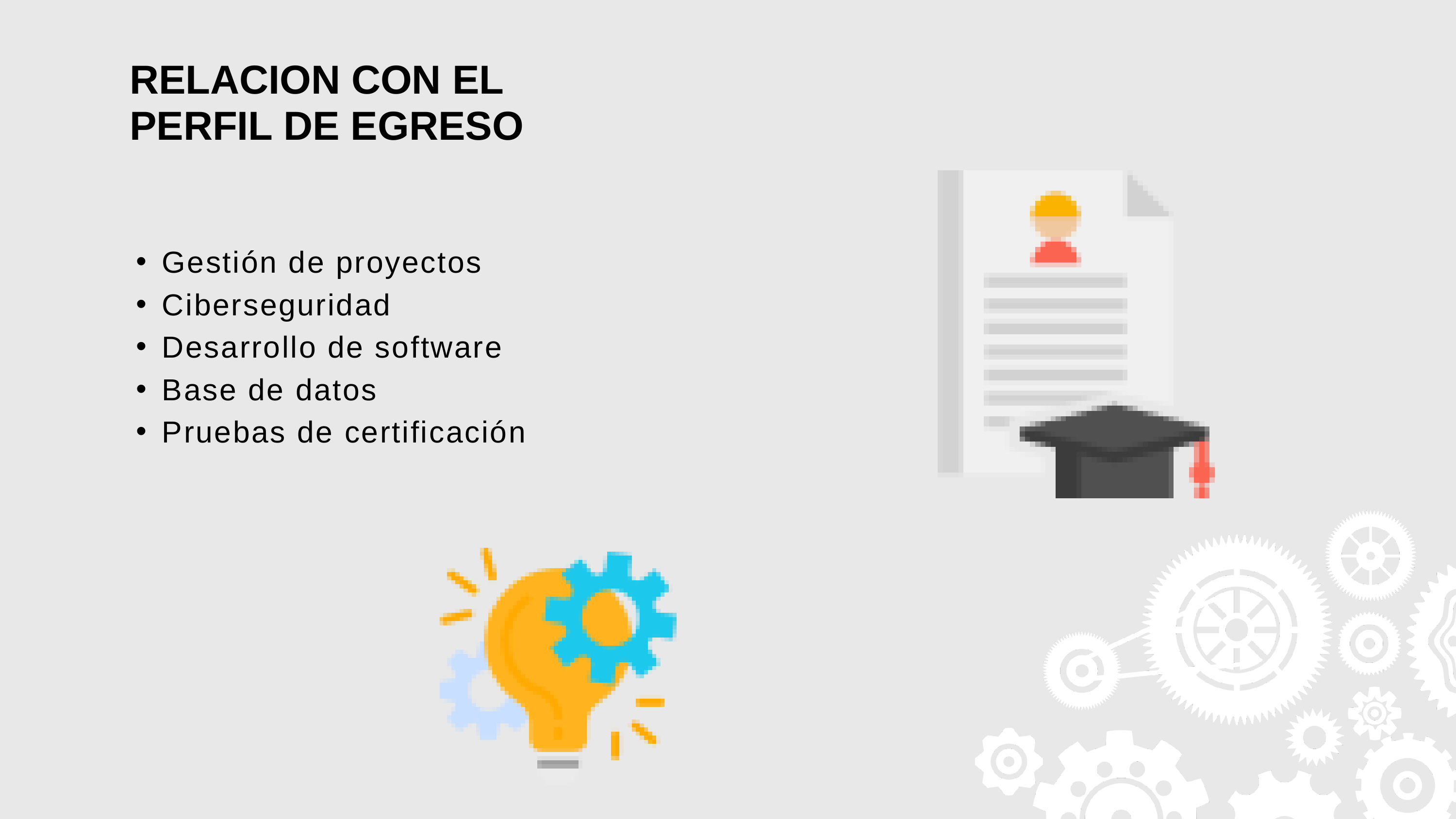

RELACION CON EL PERFIL DE EGRESO

Gestión de proyectos
Ciberseguridad
Desarrollo de software
Base de datos
Pruebas de certificación